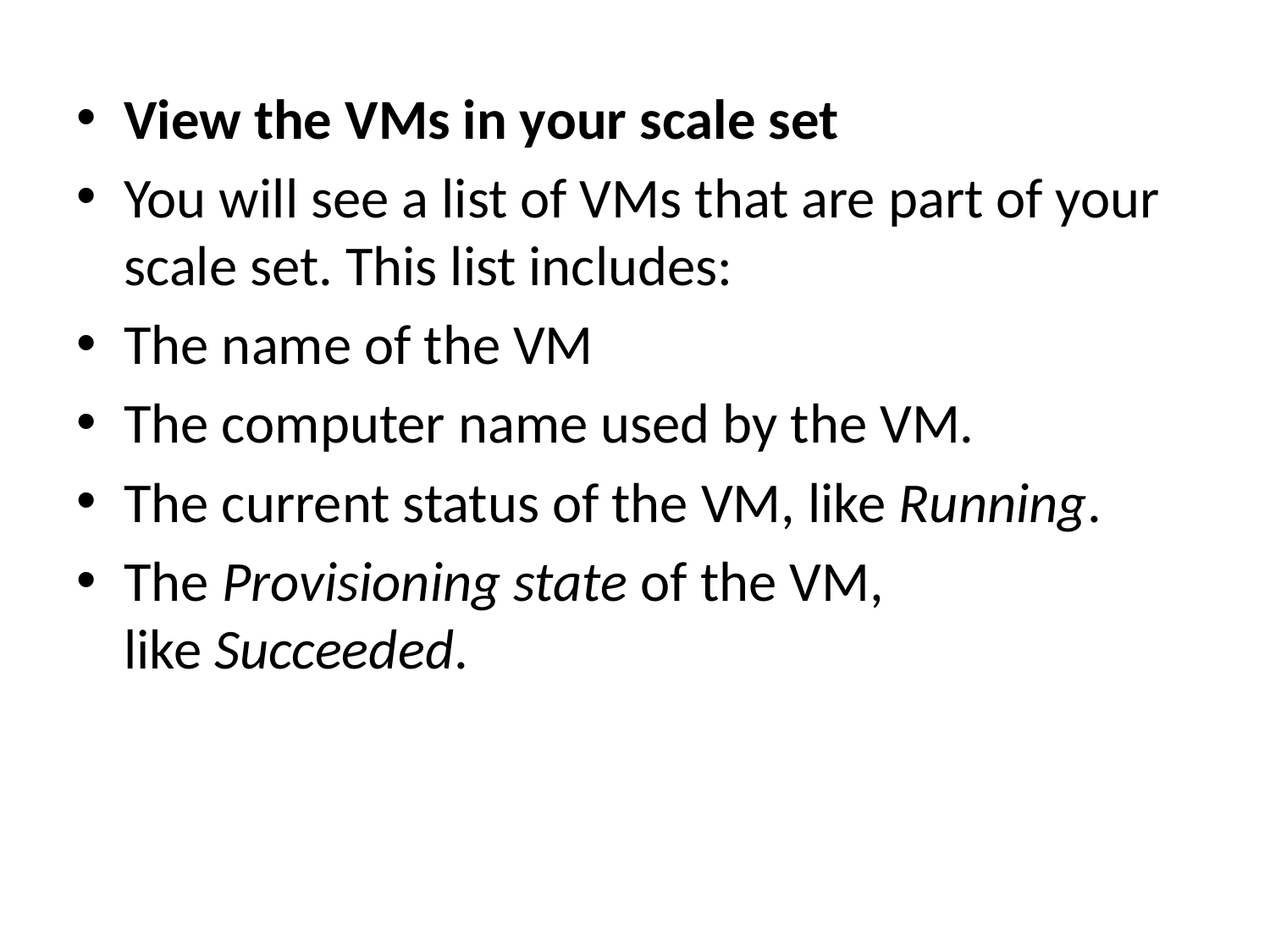

View the VMs in your scale set
You will see a list of VMs that are part of your scale set. This list includes:
The name of the VM
The computer name used by the VM.
The current status of the VM, like Running.
The Provisioning state of the VM, like Succeeded.